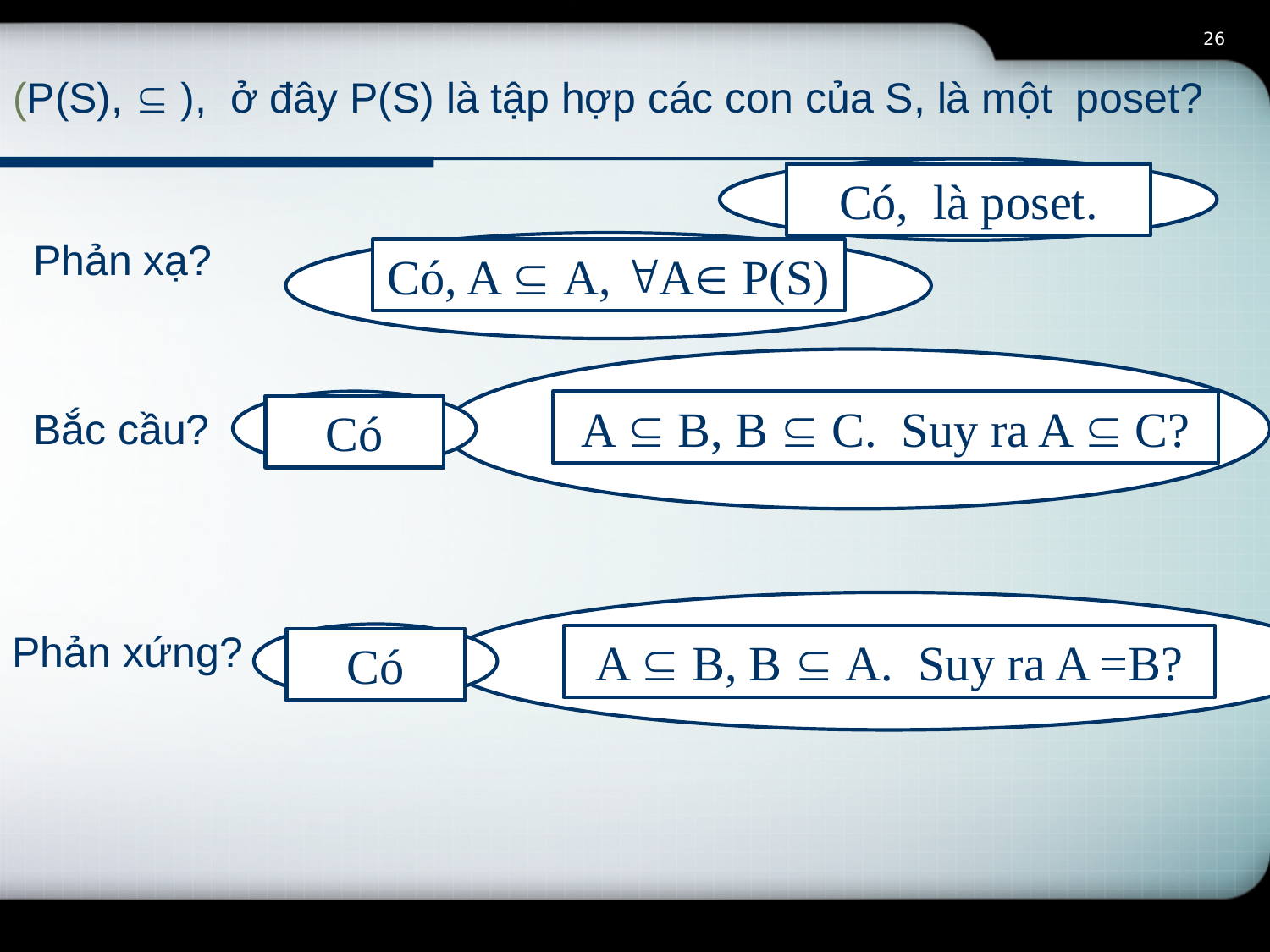

26
(P(S), ⊆ ),  ở đây P(S) là tập hợp các con của S, là một  poset?

Có,  là poset.
Phản xạ?

Có, A ⊆ A, ∀A∈ P(S)

A ⊆ B, B ⊆ C.  Suy ra A ⊆ C?

Có
Bắc cầu?

A ⊆ B, B ⊆ A.  Suy ra A =B?
Phản xứng?

Có